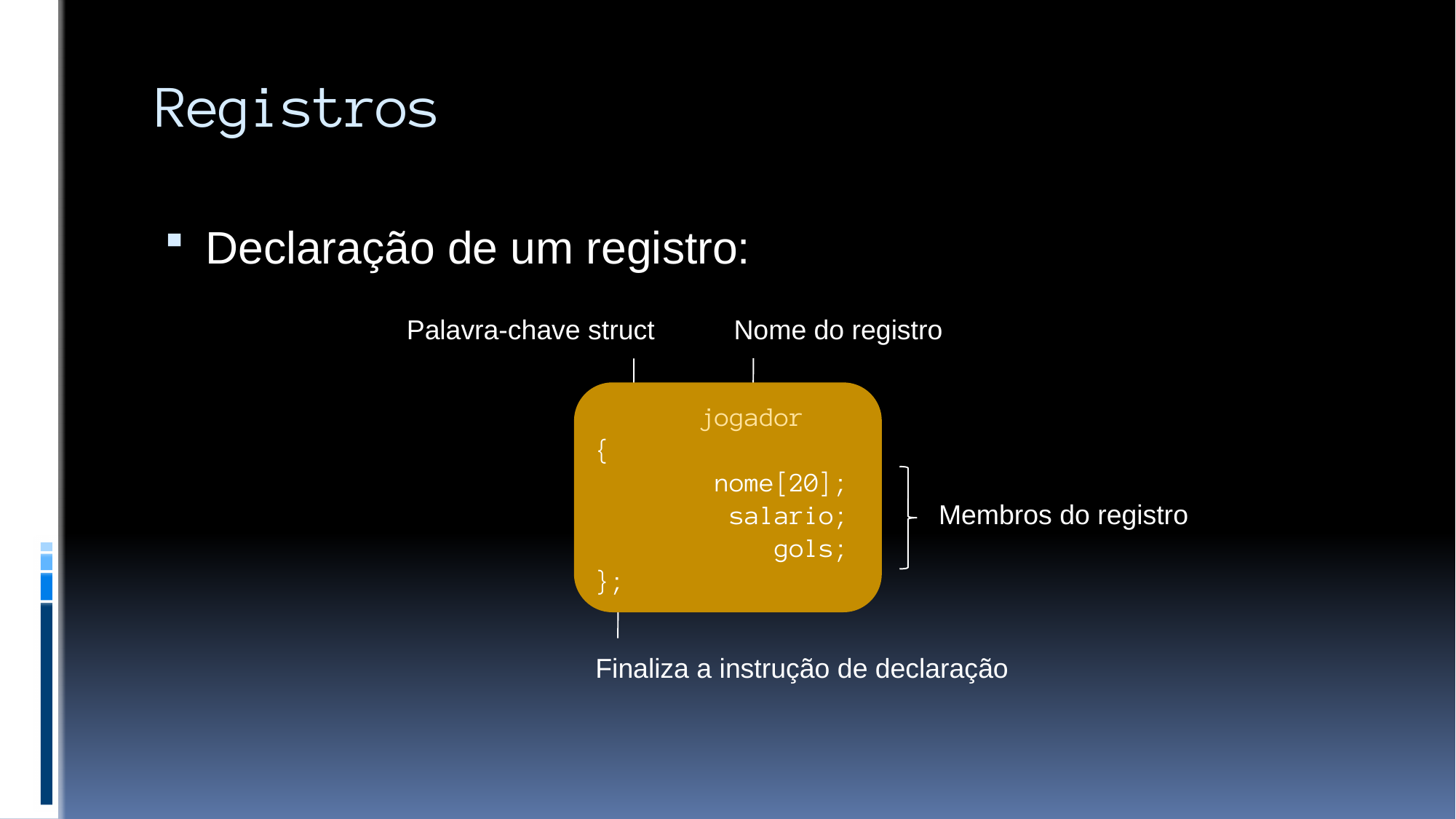

# Registros
Declaração de um registro:
Palavra-chave struct
Nome do registro
struct jogador
{
   char nome[20];
   float salario;
   unsigned gols;
};

Membros do registro
Finaliza a instrução de declaração